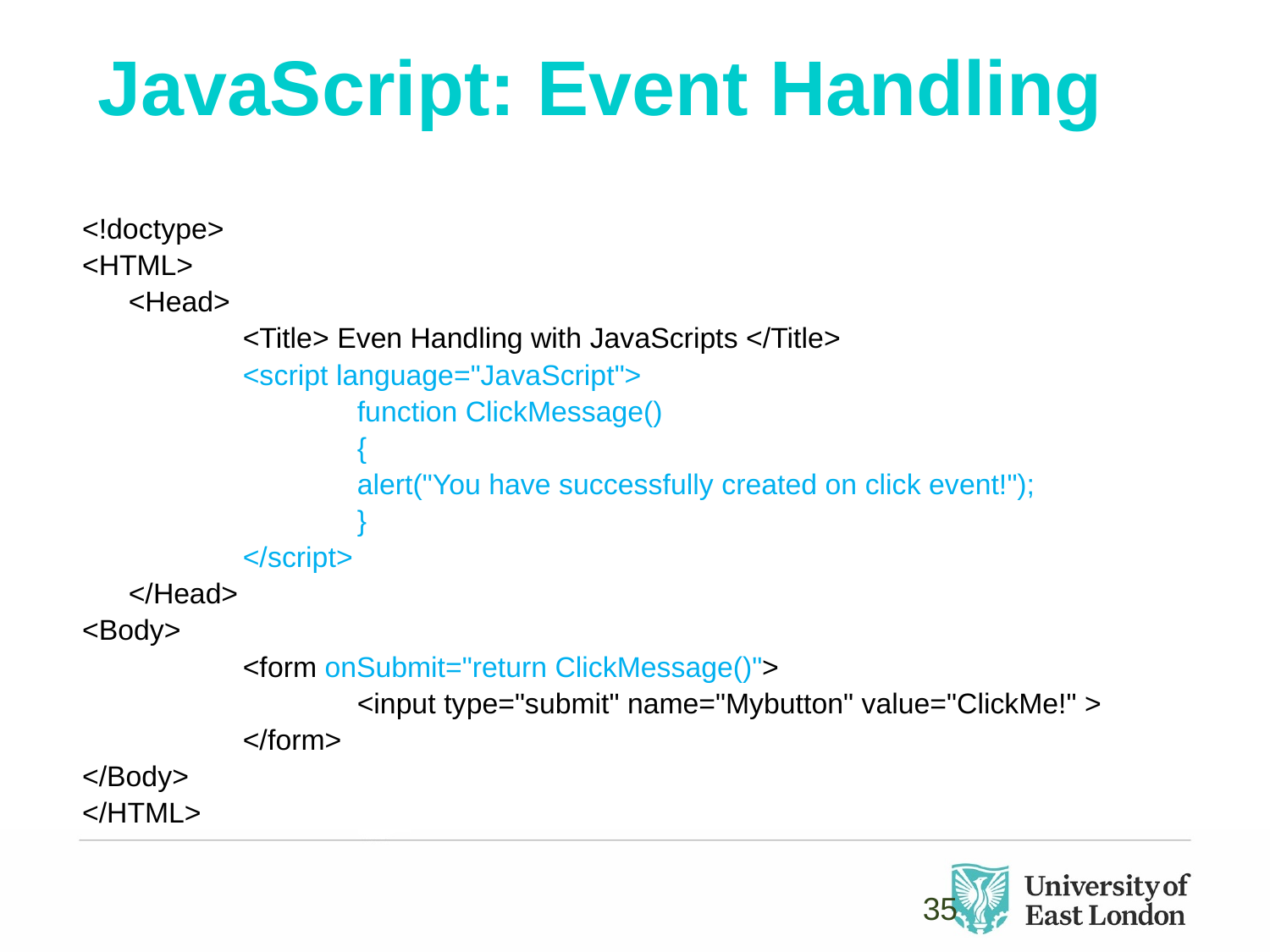

JavaScript: Event Handling
<!doctype>
<HTML>
	<Head>
		<Title> Even Handling with JavaScripts </Title>
		<script language="JavaScript">
			function ClickMessage()
			{
 			alert("You have successfully created on click event!");
			}
		</script>
	</Head>
<Body>
		<form onSubmit="return ClickMessage()">
			<input type="submit" name="Mybutton" value="ClickMe!" >
		</form>
</Body>
</HTML>

35